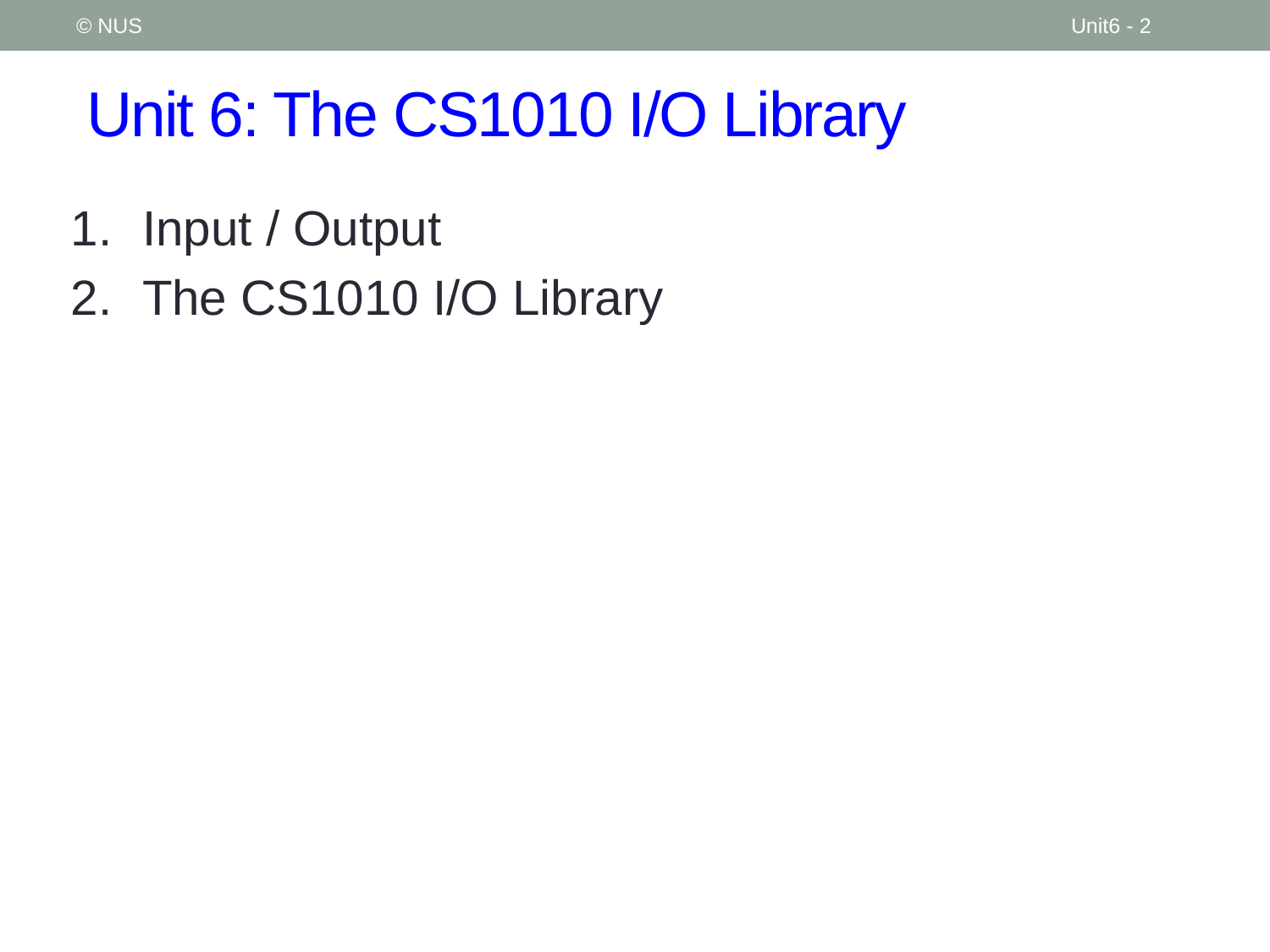

© NUS
Unit6 - 2
# Unit 6: The CS1010 I/O Library
Input / Output
The CS1010 I/O Library